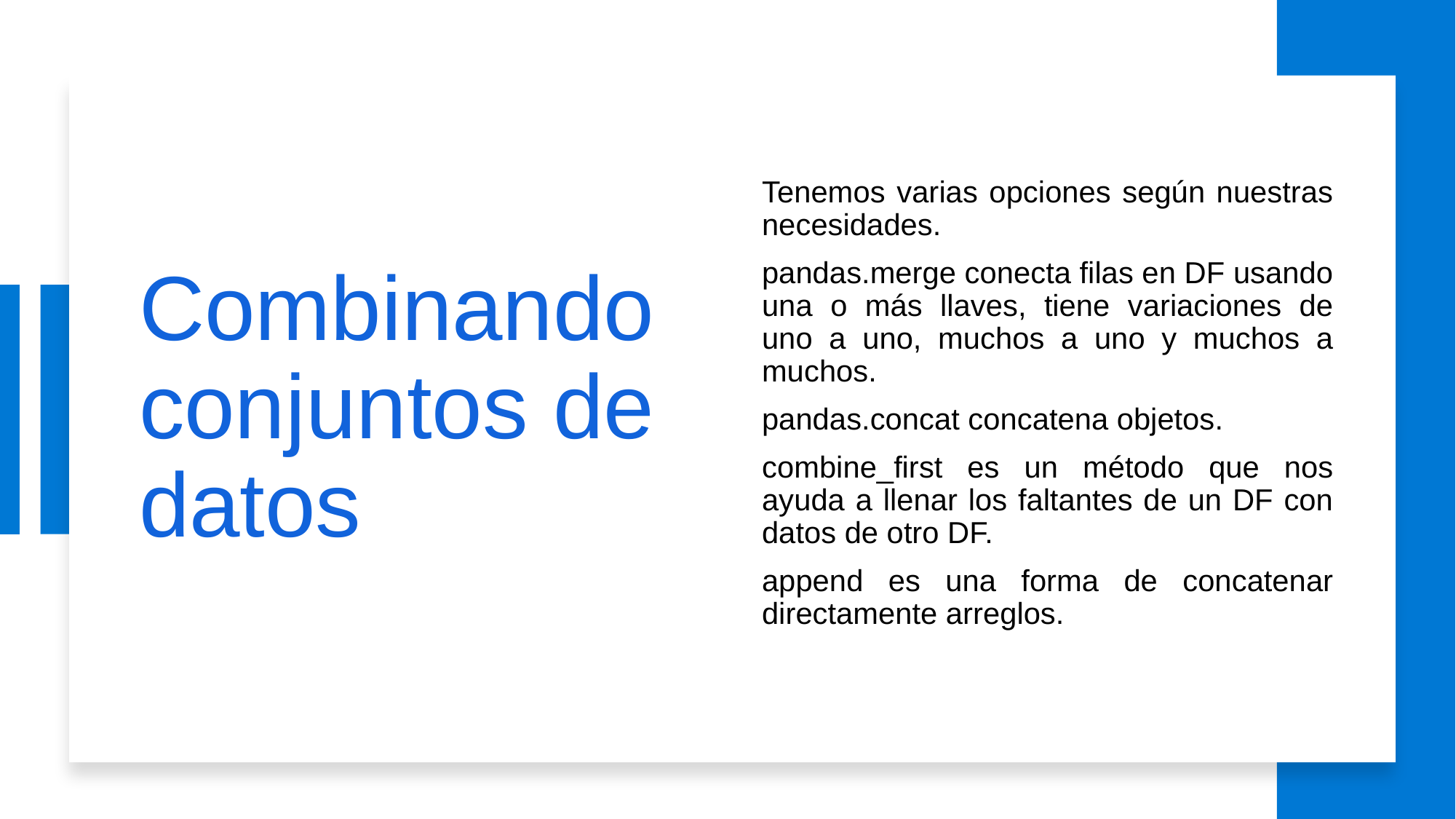

# Combinando conjuntos de datos
Tenemos varias opciones según nuestras necesidades.
pandas.merge conecta filas en DF usando una o más llaves, tiene variaciones de uno a uno, muchos a uno y muchos a muchos.
pandas.concat concatena objetos.
combine_first es un método que nos ayuda a llenar los faltantes de un DF con datos de otro DF.
append es una forma de concatenar directamente arreglos.